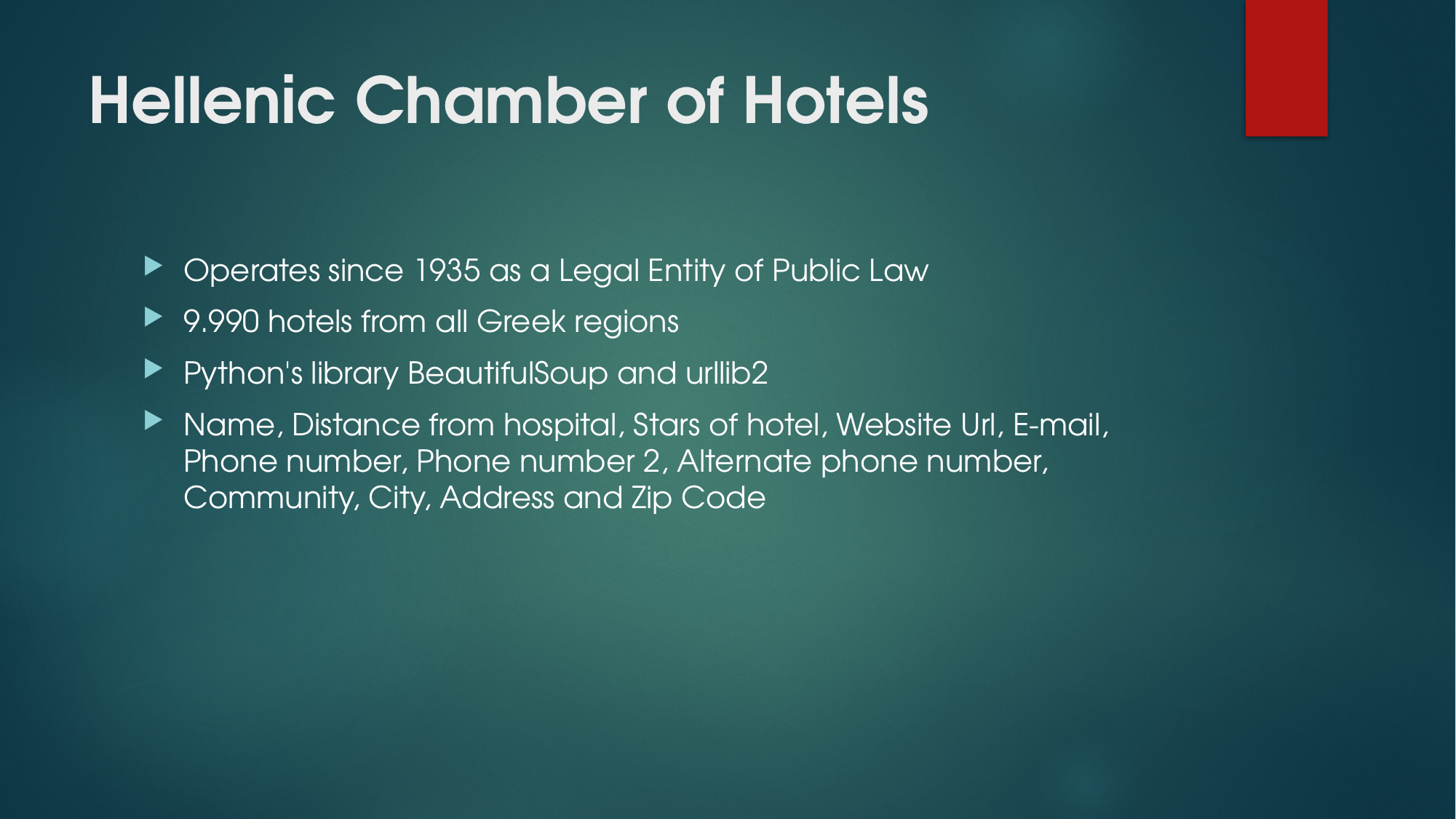

# Hellenic Chamber of Hotels
Operates since 1935 as a Legal Entity of Public Law
9.990 hotels from all Greek regions
Python's library BeautifulSoup and urllib2
Name, Distance from hospital, Stars of hotel, Website Url, E-mail, Phone number, Phone number 2, Alternate phone number, Community, City, Address and Zip Code